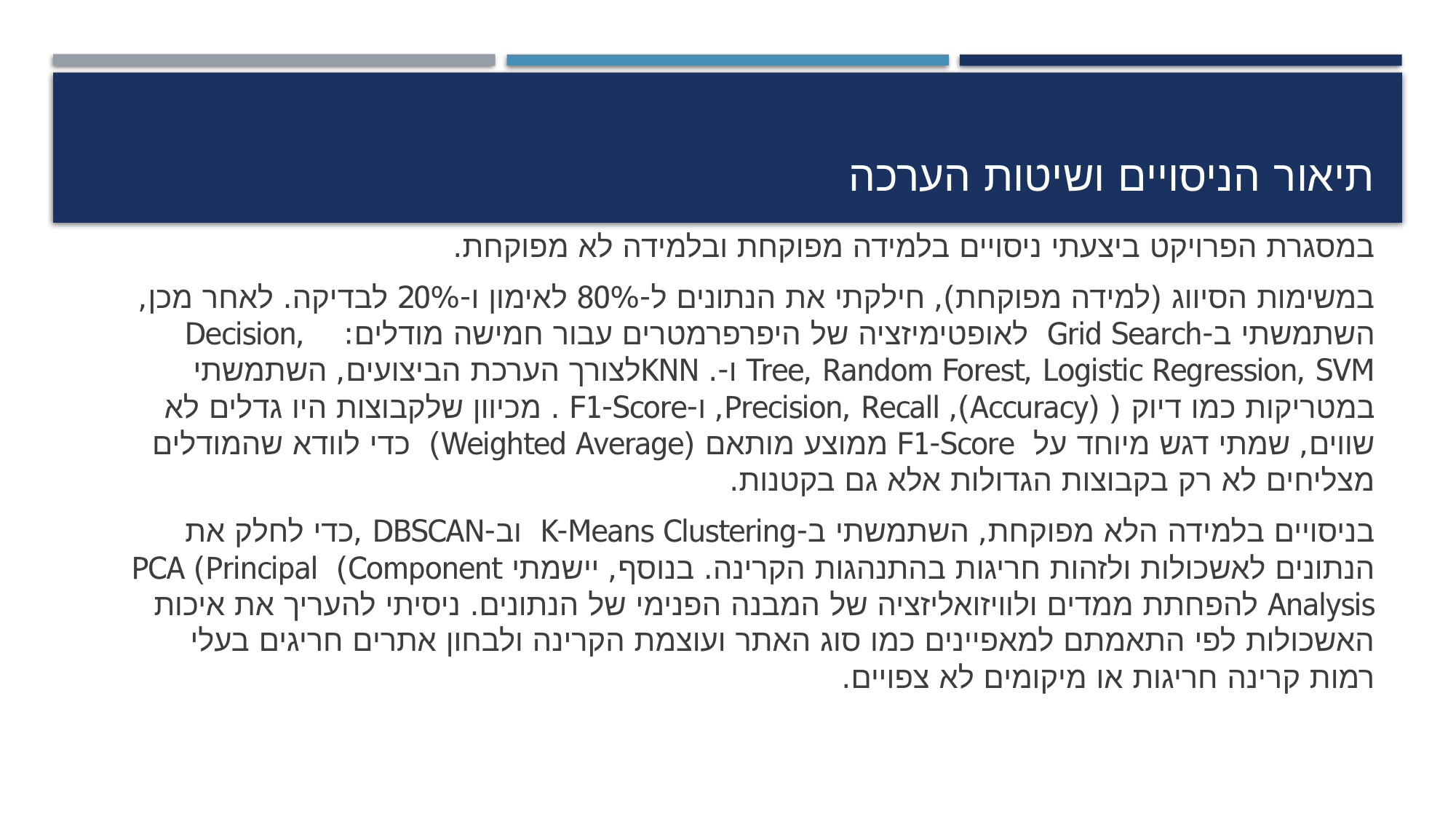

# תיאור הניסויים ושיטות הערכה
במסגרת הפרויקט ביצעתי ניסויים בלמידה מפוקחת ובלמידה לא מפוקחת.
במשימות הסיווג (למידה מפוקחת), חילקתי את הנתונים ל-80% לאימון ו-20% לבדיקה. לאחר מכן, השתמשתי ב-Grid Search  לאופטימיזציה של היפרפרמטרים עבור חמישה מודלים:    ,Decision Tree, Random Forest, Logistic Regression, SVM ו-. KNNלצורך הערכת הביצועים, השתמשתי במטריקות כמו דיוק ( (Accuracy), Precision, Recall, ו-F1-Score . מכיוון שלקבוצות היו גדלים לא שווים, שמתי דגש מיוחד על  F1-Score ממוצע מותאם (Weighted Average)  כדי לוודא שהמודלים מצליחים לא רק בקבוצות הגדולות אלא גם בקטנות.
בניסויים בלמידה הלא מפוקחת, השתמשתי ב-K-Means Clustering  וב-DBSCAN ,כדי לחלק את הנתונים לאשכולות ולזהות חריגות בהתנהגות הקרינה. בנוסף, יישמתי PCA (Principal  (Component Analysis להפחתת ממדים ולוויזואליזציה של המבנה הפנימי של הנתונים. ניסיתי להעריך את איכות האשכולות לפי התאמתם למאפיינים כמו סוג האתר ועוצמת הקרינה ולבחון אתרים חריגים בעלי רמות קרינה חריגות או מיקומים לא צפויים.